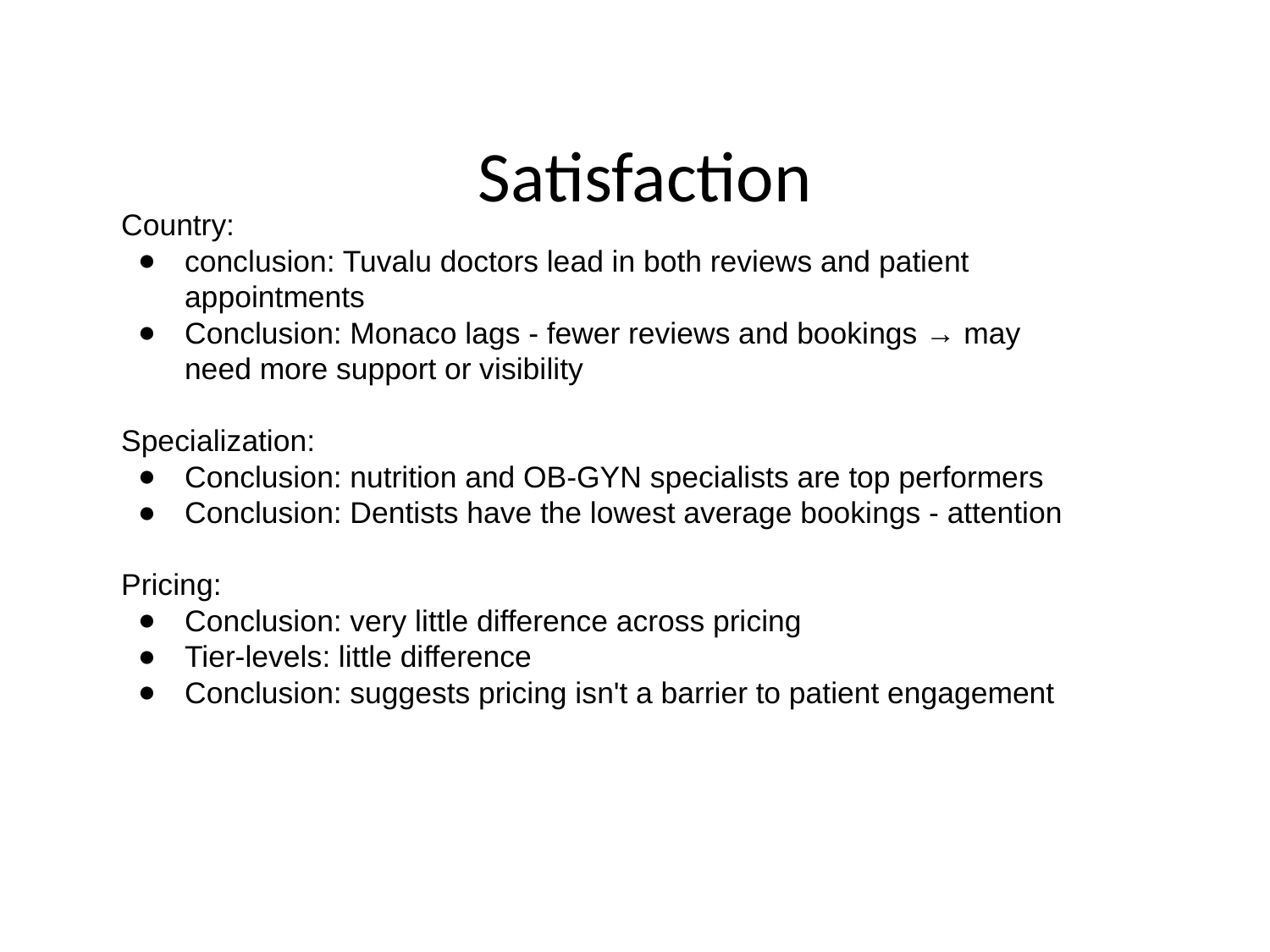

# Satisfaction

Country:
conclusion: Tuvalu doctors lead in both reviews and patient appointments
Conclusion: Monaco lags - fewer reviews and bookings → may need more support or visibility

Specialization:
Conclusion: nutrition and OB-GYN specialists are top performers
Conclusion: Dentists have the lowest average bookings - attention

Pricing:
Conclusion: very little difference across pricing
Tier-levels: little difference
Conclusion: suggests pricing isn't a barrier to patient engagement